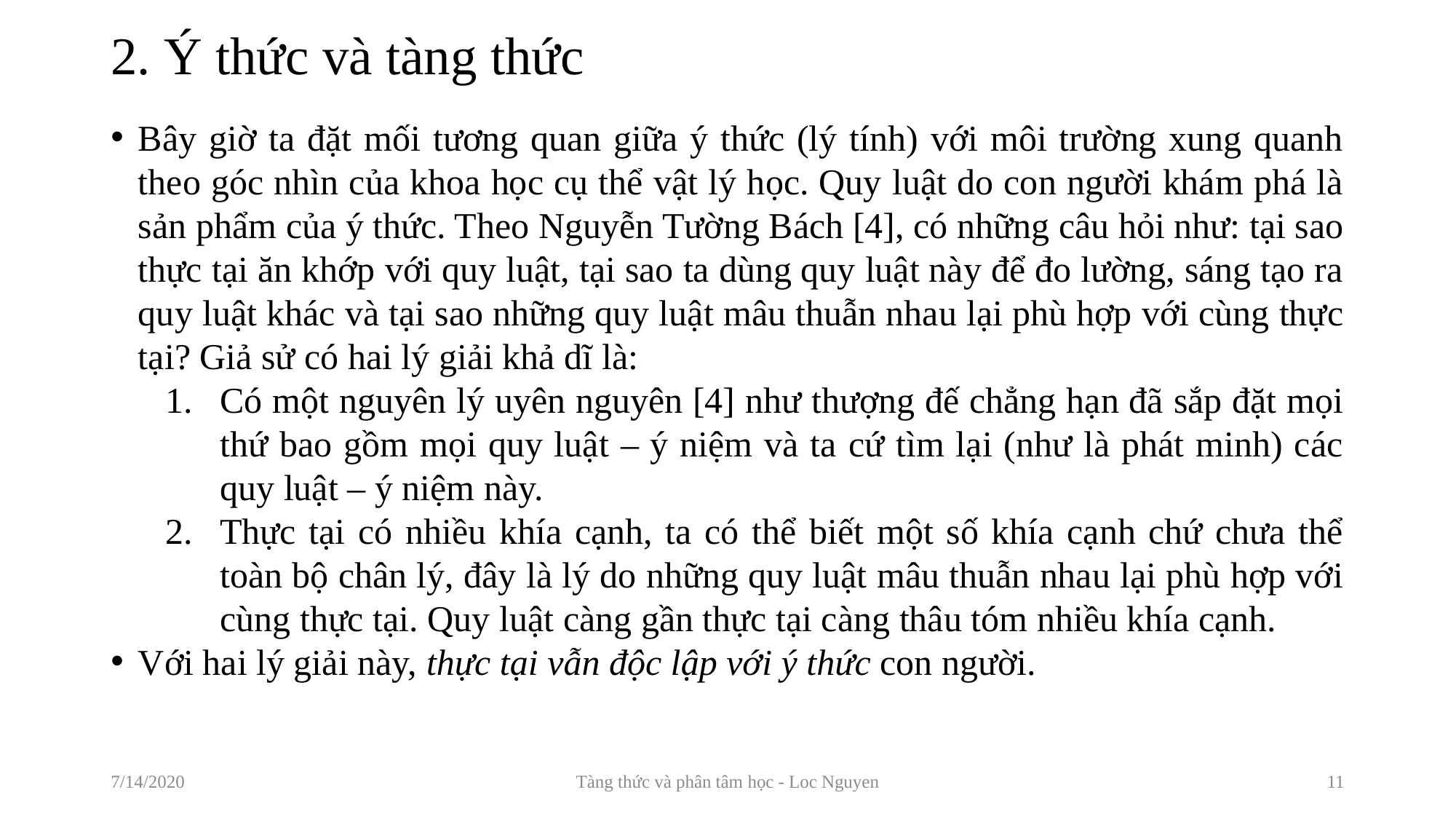

# 2. Ý thức và tàng thức
Bây giờ ta đặt mối tương quan giữa ý thức (lý tính) với môi trường xung quanh theo góc nhìn của khoa học cụ thể vật lý học. Quy luật do con người khám phá là sản phẩm của ý thức. Theo Nguyễn Tường Bách [4], có những câu hỏi như: tại sao thực tại ăn khớp với quy luật, tại sao ta dùng quy luật này để đo lường, sáng tạo ra quy luật khác và tại sao những quy luật mâu thuẫn nhau lại phù hợp với cùng thực tại? Giả sử có hai lý giải khả dĩ là:
Có một nguyên lý uyên nguyên [4] như thượng đế chẳng hạn đã sắp đặt mọi thứ bao gồm mọi quy luật – ý niệm và ta cứ tìm lại (như là phát minh) các quy luật – ý niệm này.
Thực tại có nhiều khía cạnh, ta có thể biết một số khía cạnh chứ chưa thể toàn bộ chân lý, đây là lý do những quy luật mâu thuẫn nhau lại phù hợp với cùng thực tại. Quy luật càng gần thực tại càng thâu tóm nhiều khía cạnh.
Với hai lý giải này, thực tại vẫn độc lập với ý thức con người.
7/14/2020
Tàng thức và phân tâm học - Loc Nguyen
11